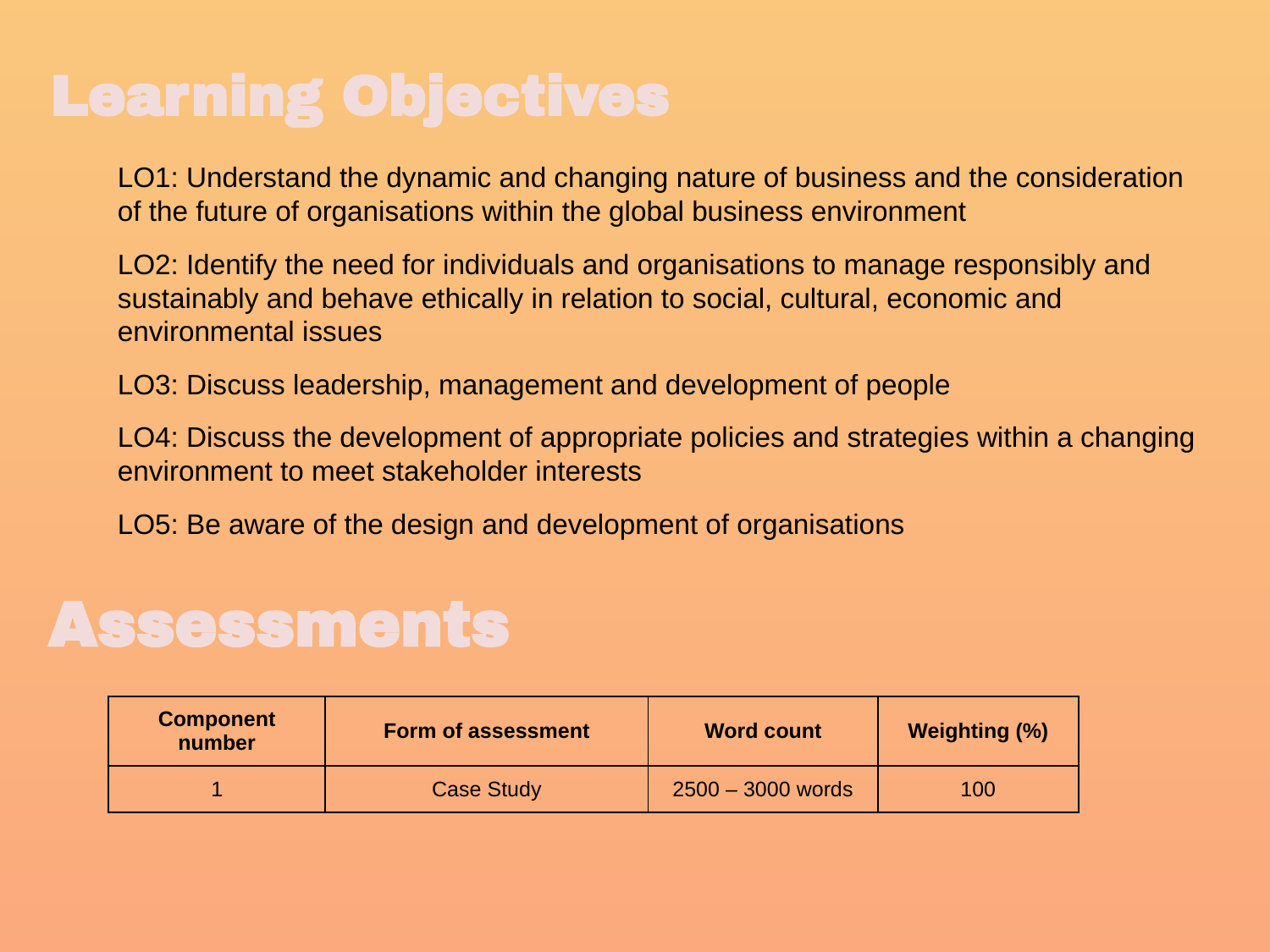

Learning Objectives

LO1: Understand the dynamic and changing nature of business and the consideration of the future of organisations within the global business environment

LO2: Identify the need for individuals and organisations to manage responsibly and sustainably and behave ethically in relation to social, cultural, economic and environmental issues

LO3: Discuss leadership, management and development of people

LO4: Discuss the development of appropriate policies and strategies within a changing environment to meet stakeholder interests

LO5: Be aware of the design and development of organisations
Assessments

| Component number | Form of assessment | Word count | Weighting (%) |
| --- | --- | --- | --- |
| 1 | Case Study | 2500 – 3000 words | 100 |